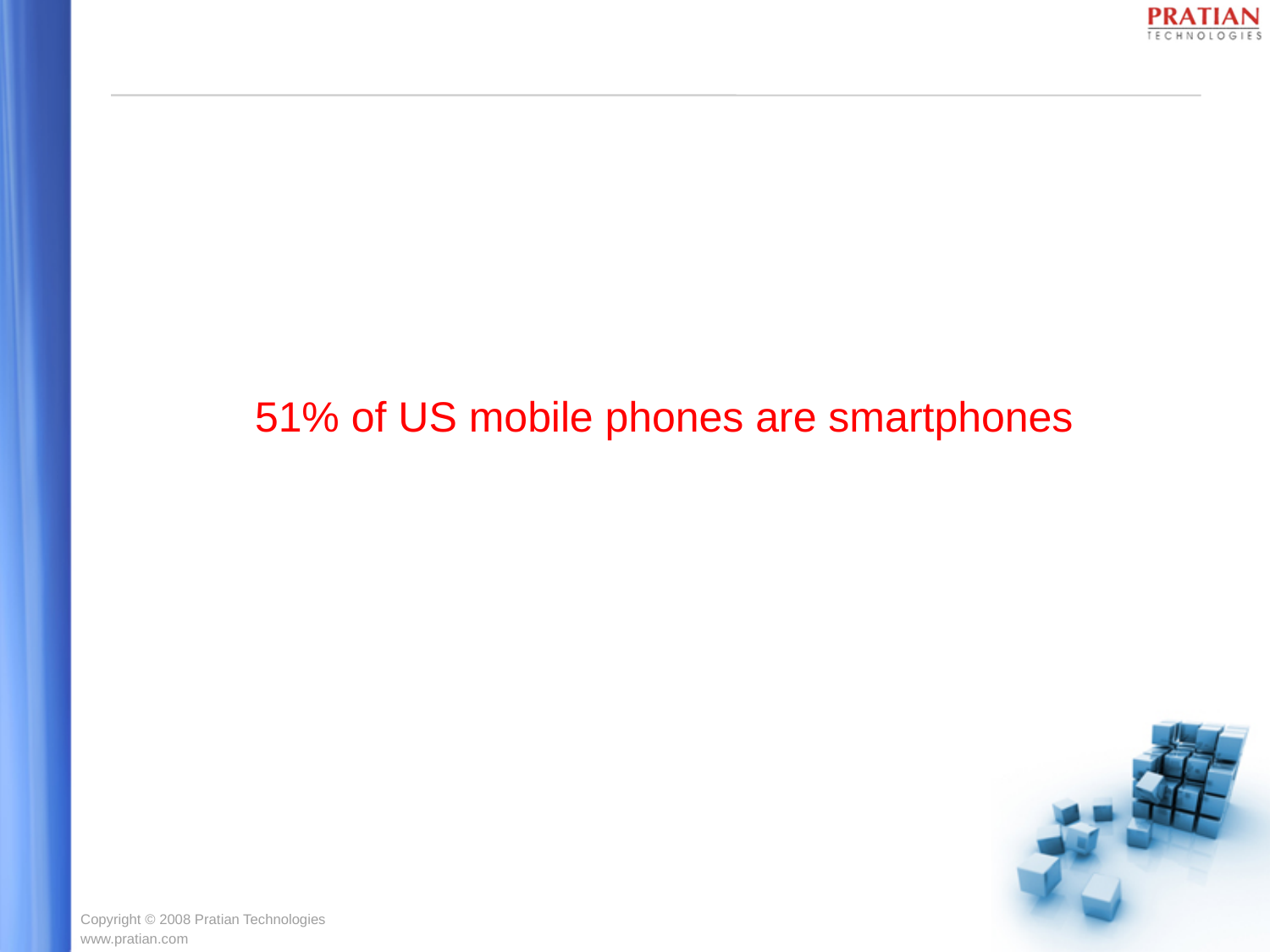

# 51% of US mobile phones are smartphones